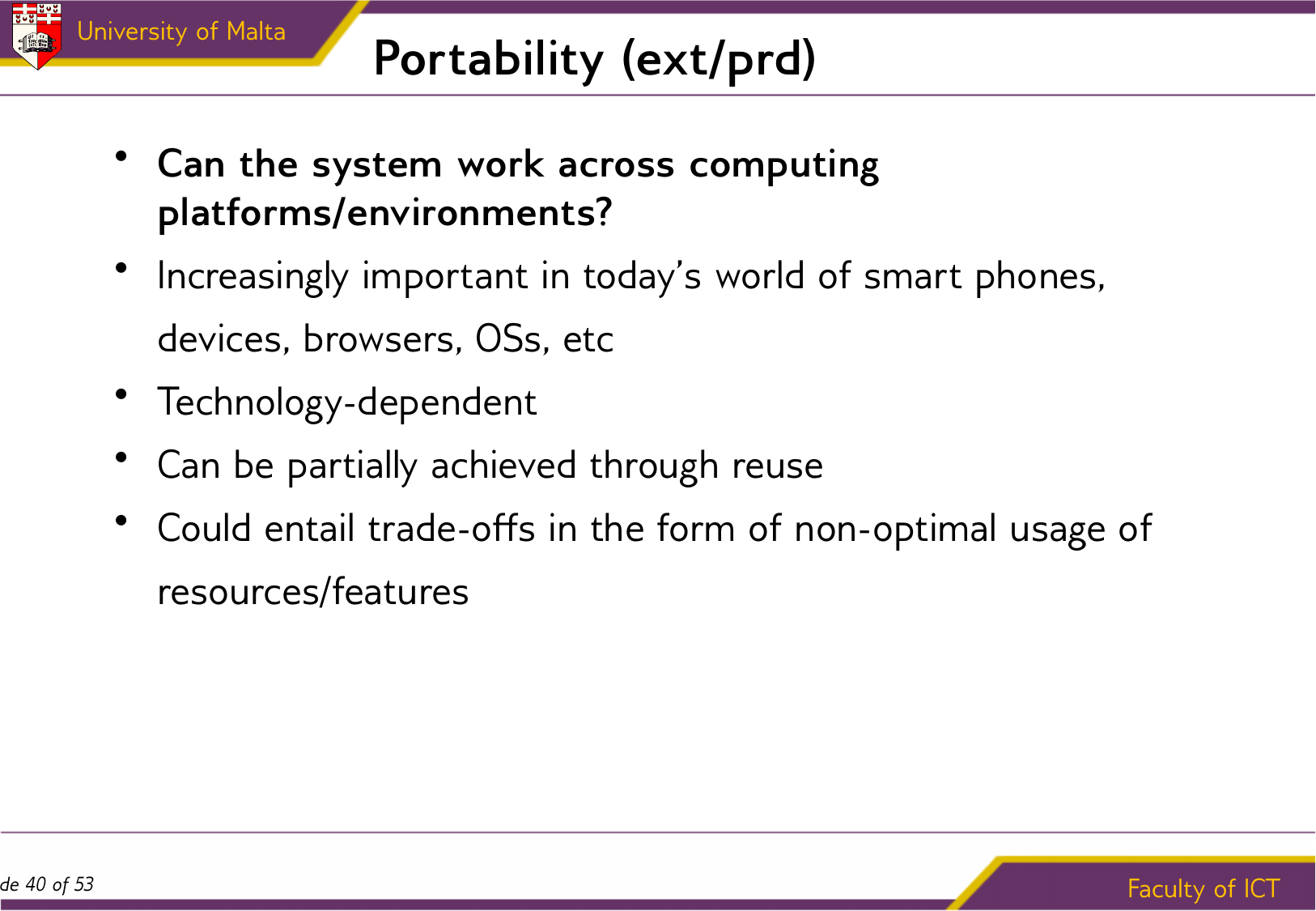

# Portability (ext/prd)
Can the system work across computing platforms/environments?
Increasingly important in today’s world of smart phones, devices, browsers, OSs, etc
Technology-dependent
Can be partially achieved through reuse
Could entail trade-offs in the form of non-optimal usage of resources/features
Faculty of ICT